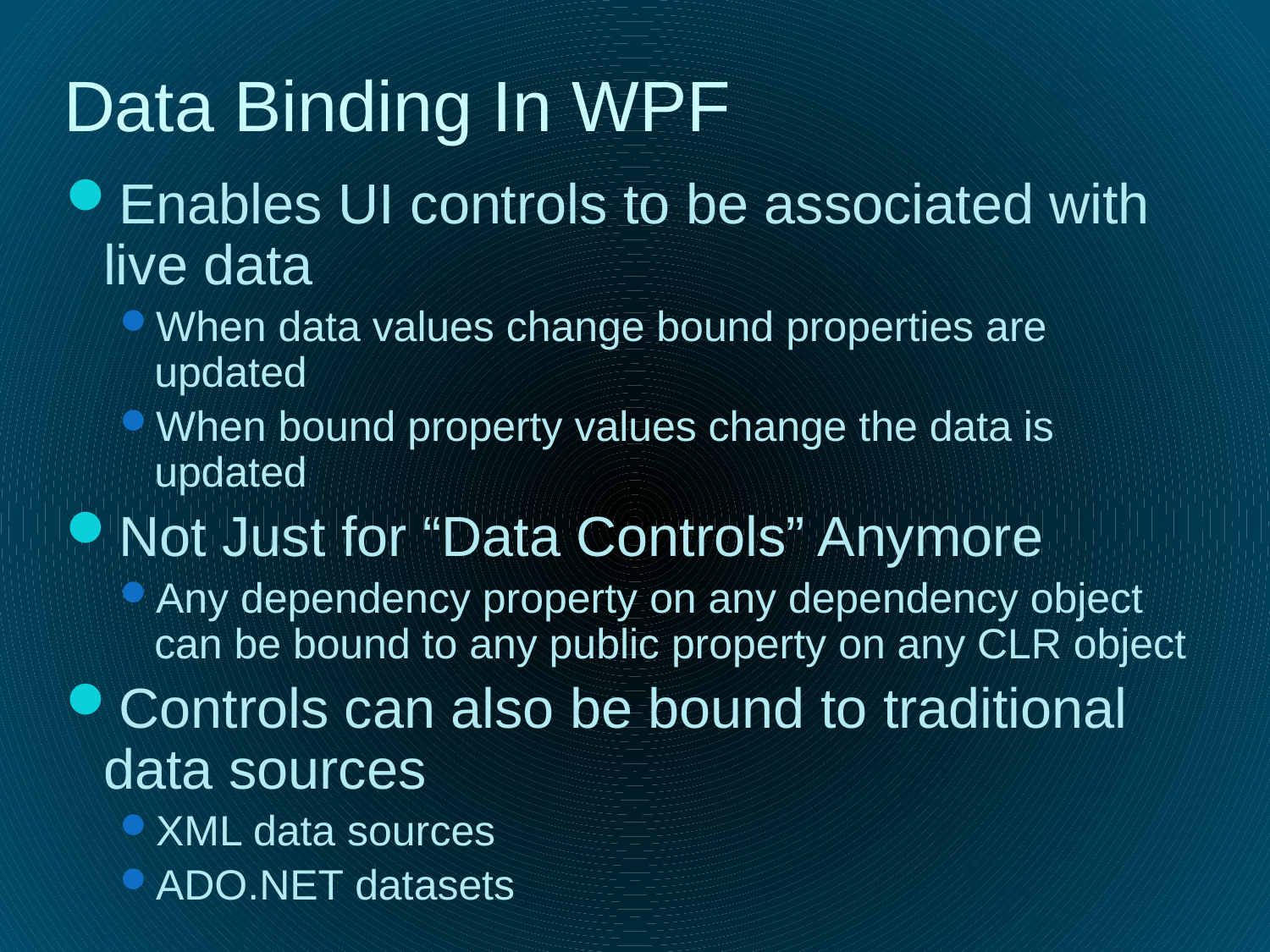

# Data Binding In WPF
Enables UI controls to be associated with live data
When data values change bound properties are updated
When bound property values change the data is updated
Not Just for “Data Controls” Anymore
Any dependency property on any dependency object can be bound to any public property on any CLR object
Controls can also be bound to traditional data sources
XML data sources
ADO.NET datasets